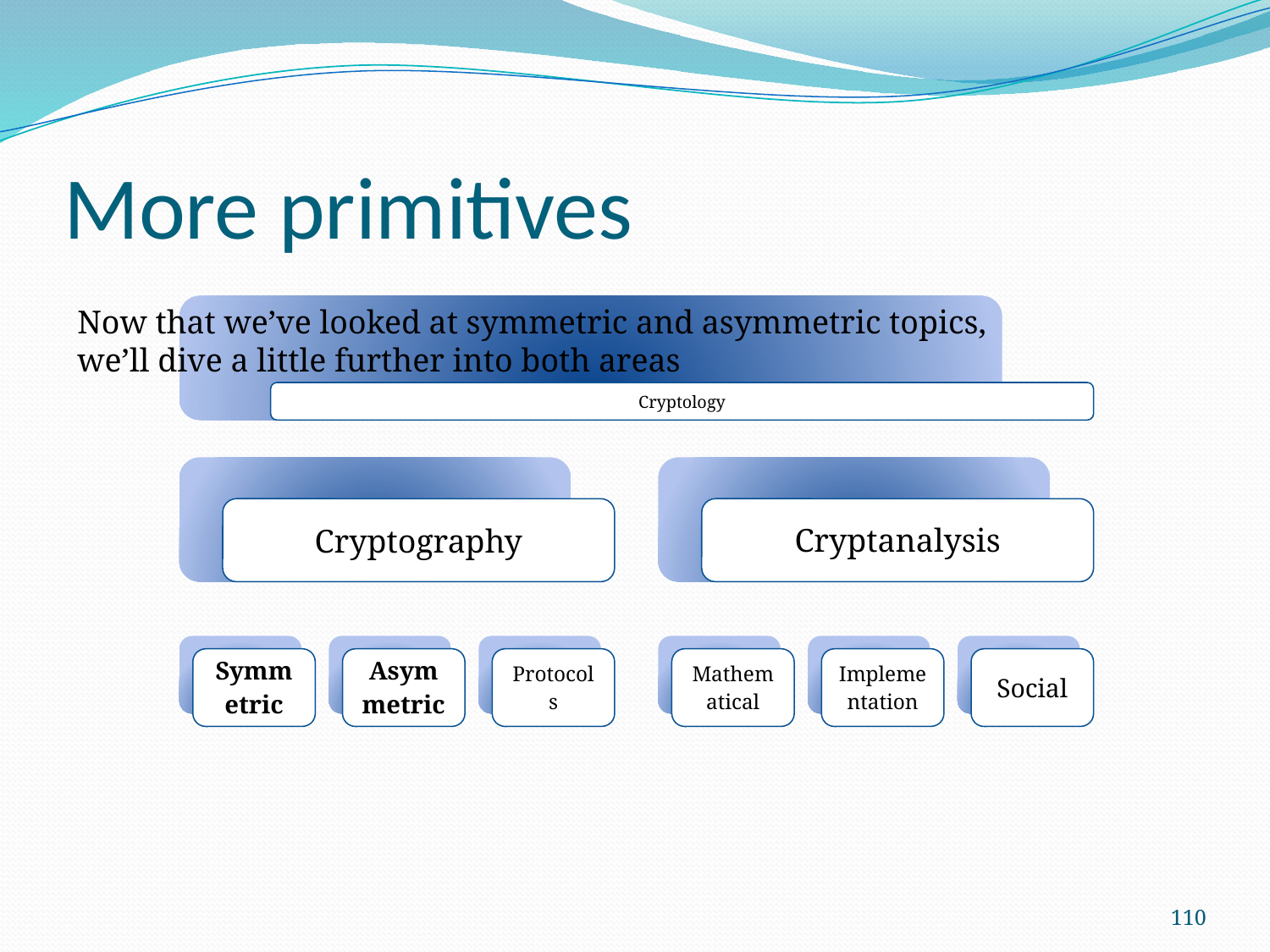

# More primitives
Cryptology
Cryptography
Symmetric
Asymmetric
Cryptanalysis
Protocols
Mathematical
Implementation
Social
Now that we’ve looked at symmetric and asymmetric topics, we’ll dive a little further into both areas
110